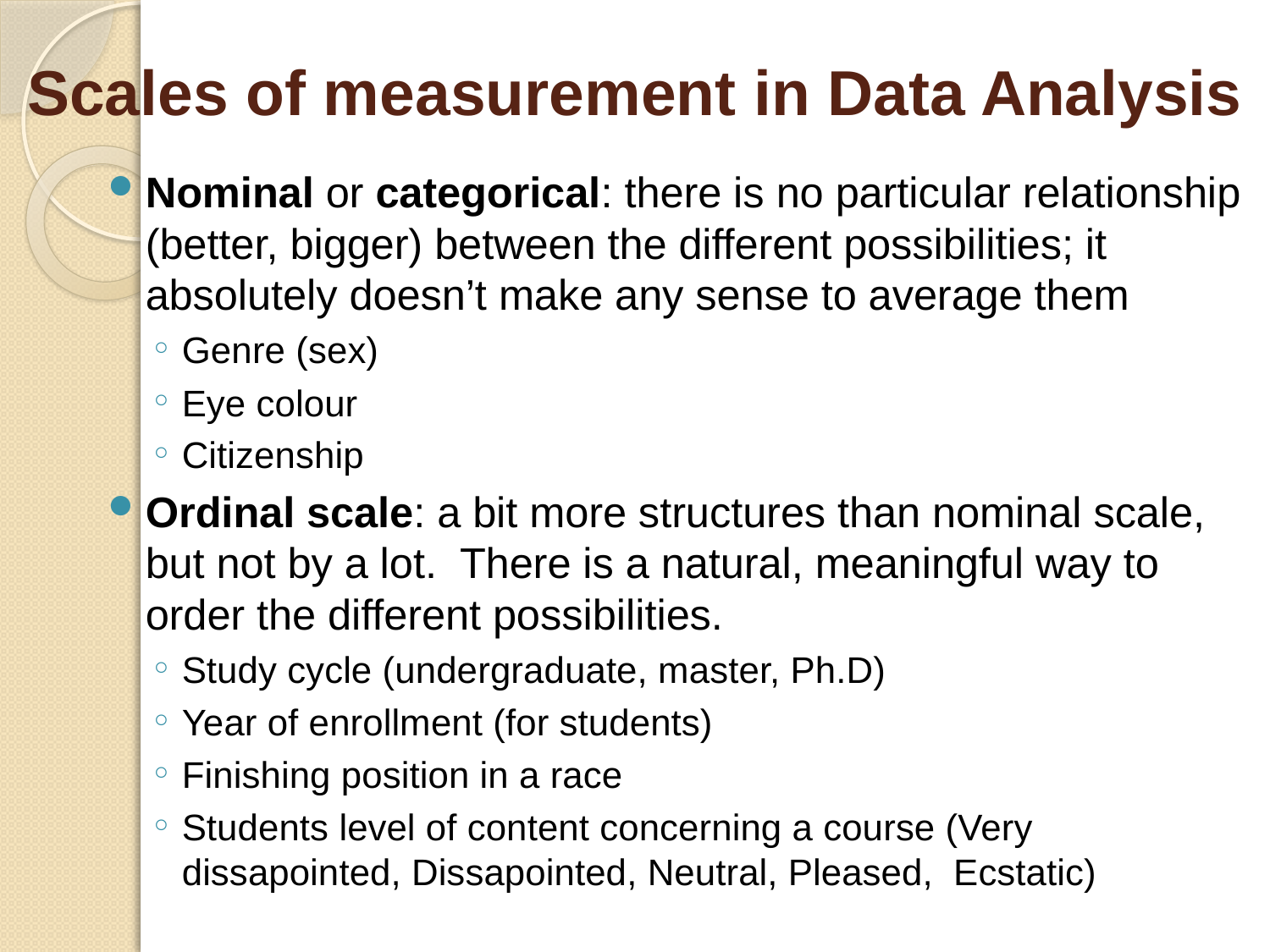

# Scales of measurement in Data Analysis
Nominal or categorical: there is no particular relationship (better, bigger) between the different possibilities; it absolutely doesn’t make any sense to average them
Genre (sex)
Eye colour
Citizenship
Ordinal scale: a bit more structures than nominal scale, but not by a lot.  There is a natural, meaningful way to order the different possibilities.
Study cycle (undergraduate, master, Ph.D)
Year of enrollment (for students)
Finishing position in a race
Students level of content concerning a course (Very dissapointed, Dissapointed, Neutral, Pleased,  Ecstatic)